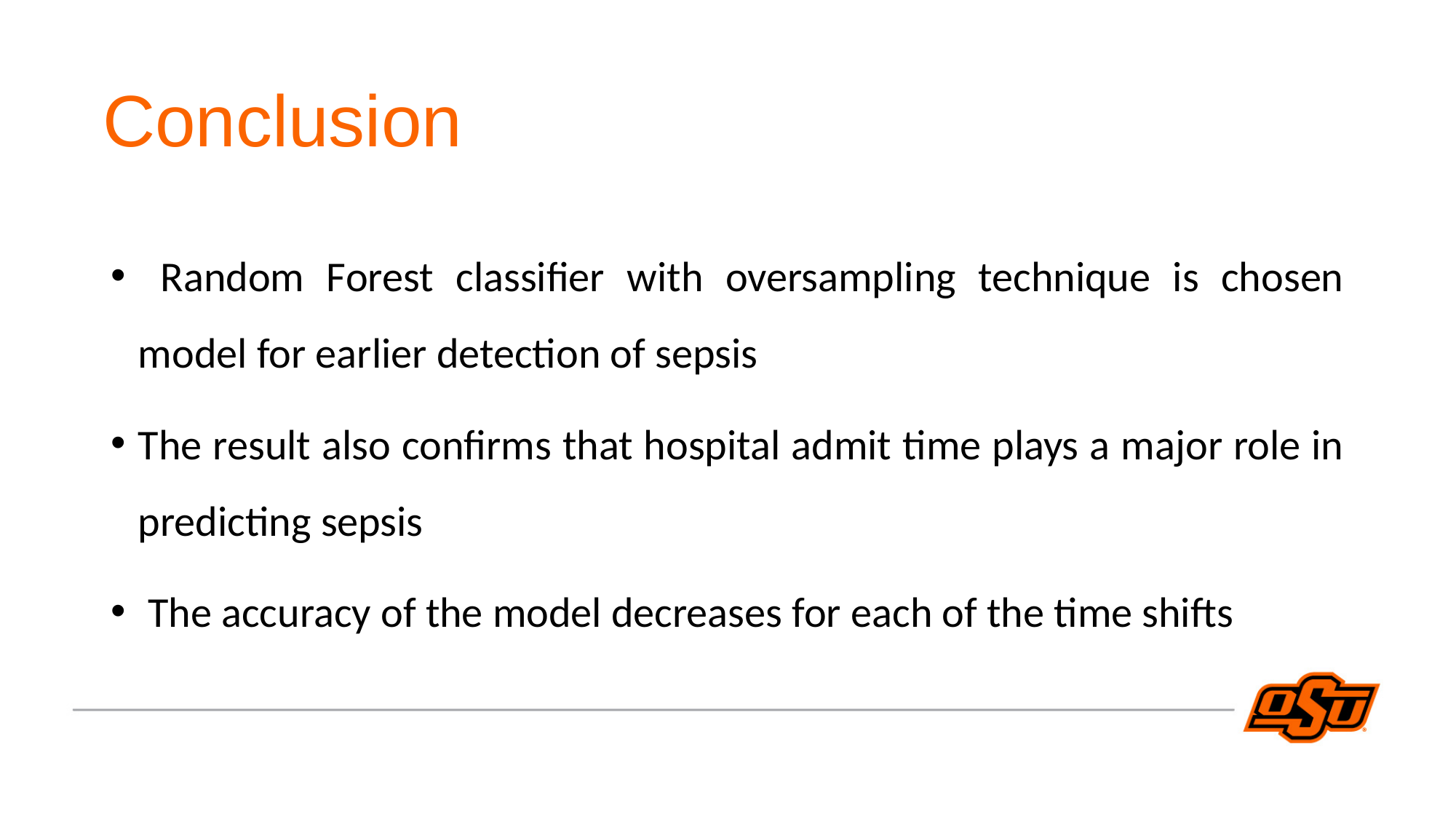

Conclusion
 Random Forest classifier with oversampling technique is chosen model for earlier detection of sepsis
The result also confirms that hospital admit time plays a major role in predicting sepsis
 The accuracy of the model decreases for each of the time shifts